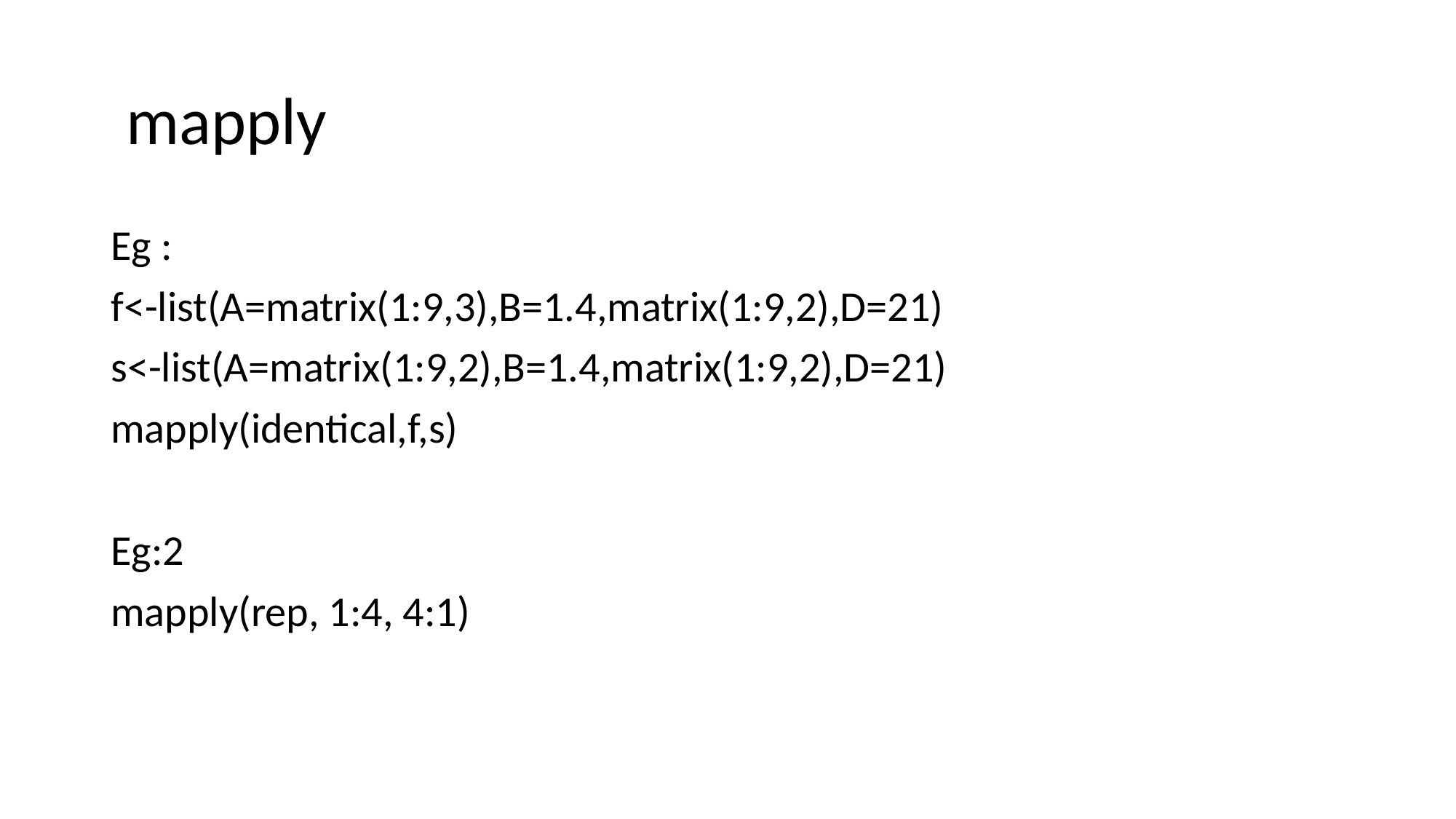

# mapply
Eg :
f<-list(A=matrix(1:9,3),B=1.4,matrix(1:9,2),D=21)
s<-list(A=matrix(1:9,2),B=1.4,matrix(1:9,2),D=21)
mapply(identical,f,s)

Eg:2
mapply(rep, 1:4, 4:1)